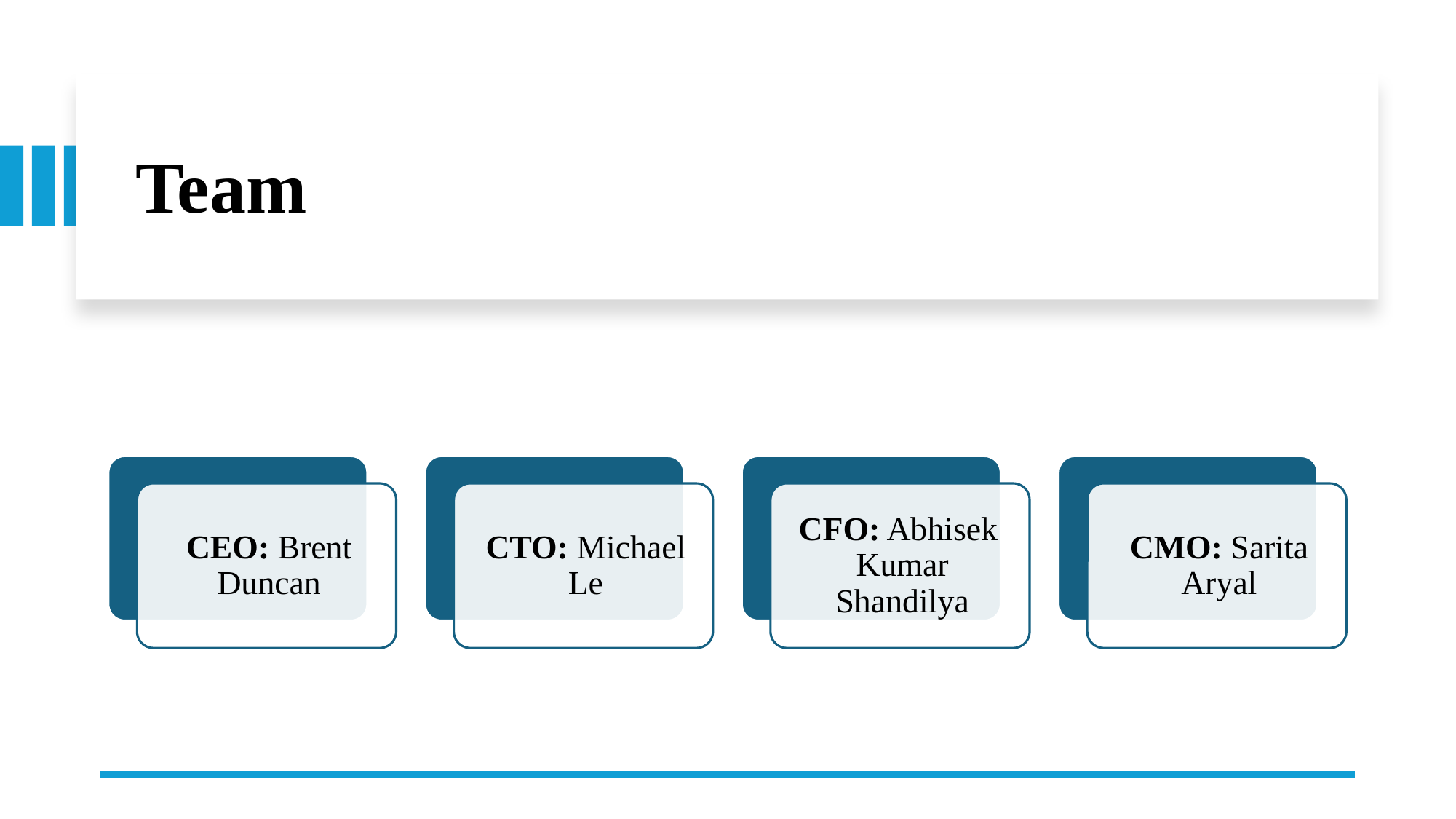

# Team

CEO: Brent Duncan
CTO: Michael Le
CFO: Abhisek  Kumar Shandilya
CMO: Sarita Aryal